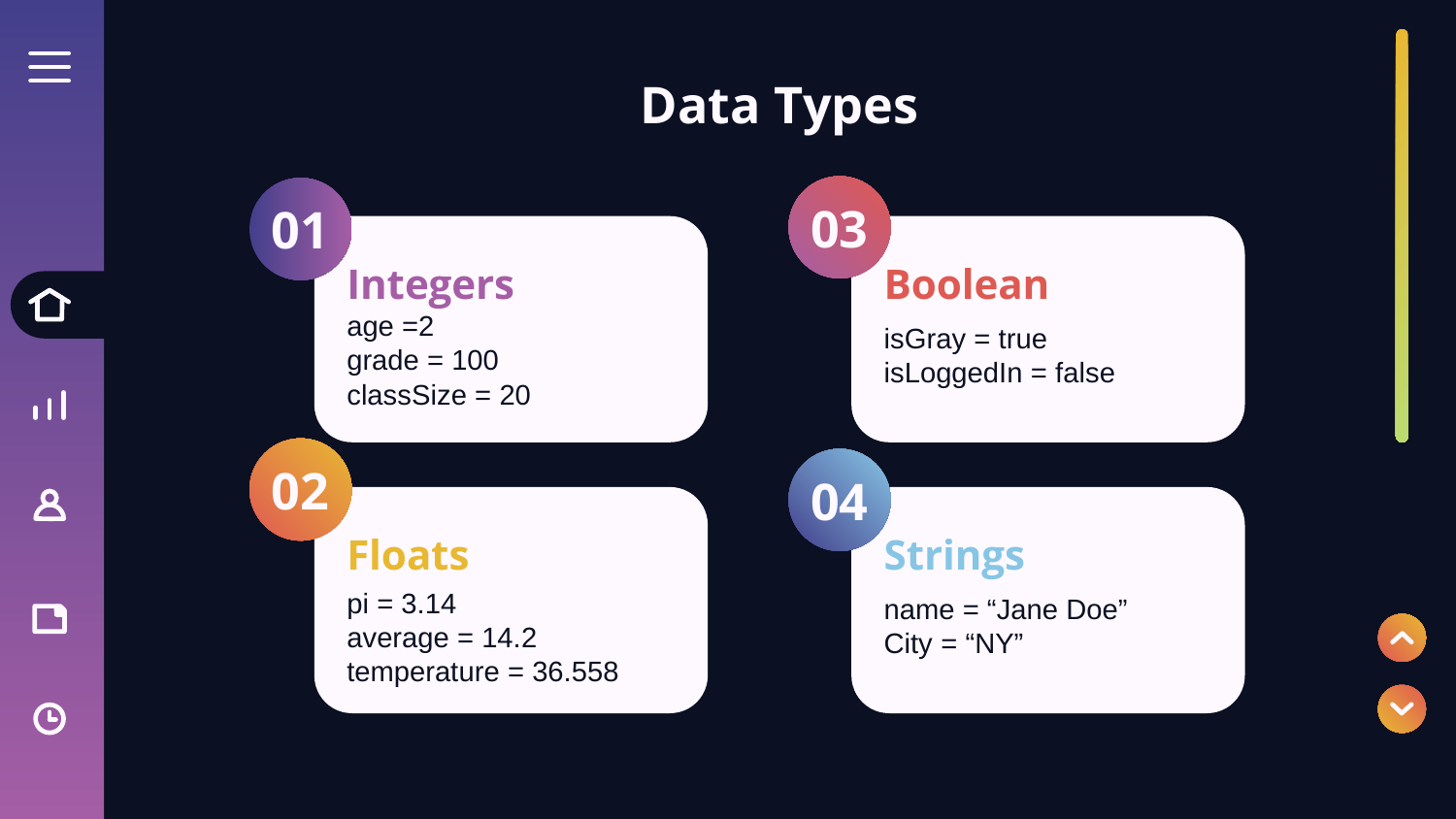

# Data Types

03
01

Integers
Boolean

age =2
grade = 100
classSize = 20

isGray = true
isLoggedIn = false

02

04

Strings
Floats
pi = 3.14
average = 14.2
temperature = 36.558
name = “Jane Doe”
City = “NY”